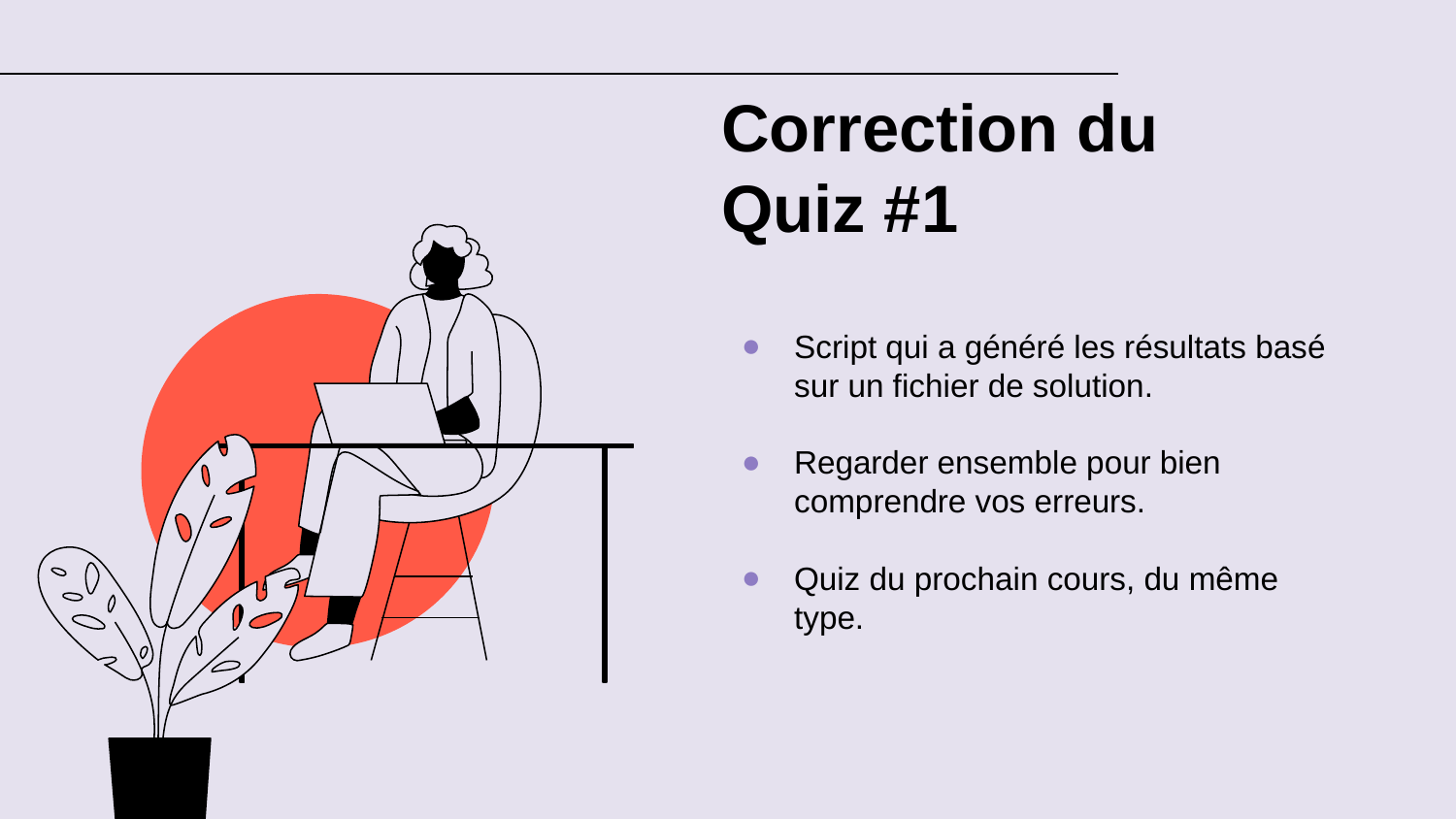

# Correction du Quiz #1

Script qui a généré les résultats basé sur un fichier de solution.

Regarder ensemble pour bien comprendre vos erreurs.

Quiz du prochain cours, du même type.